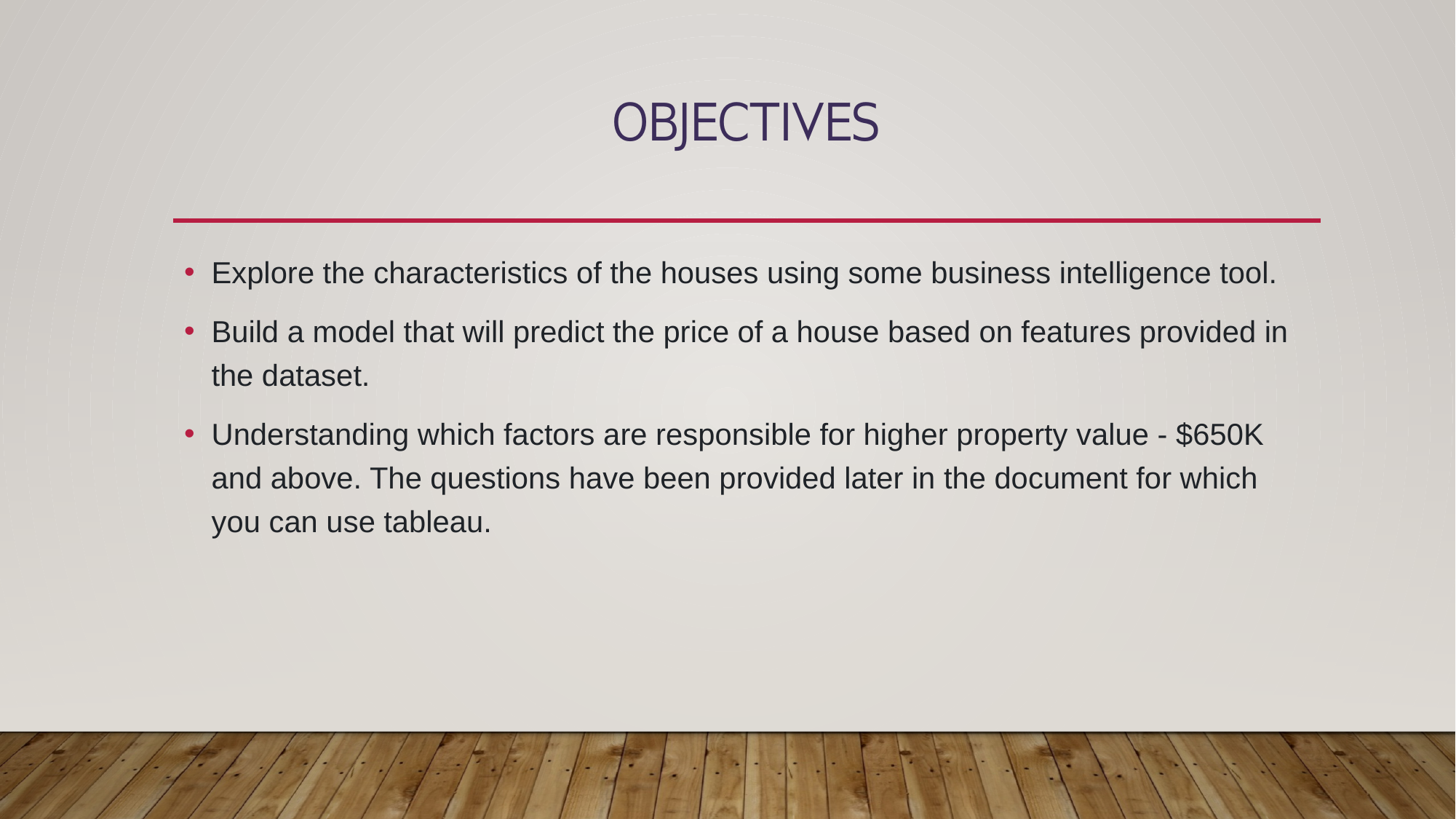

# Objectives
Explore the characteristics of the houses using some business intelligence tool.
Build a model that will predict the price of a house based on features provided in the dataset.
Understanding which factors are responsible for higher property value - $650K and above. The questions have been provided later in the document for which you can use tableau.